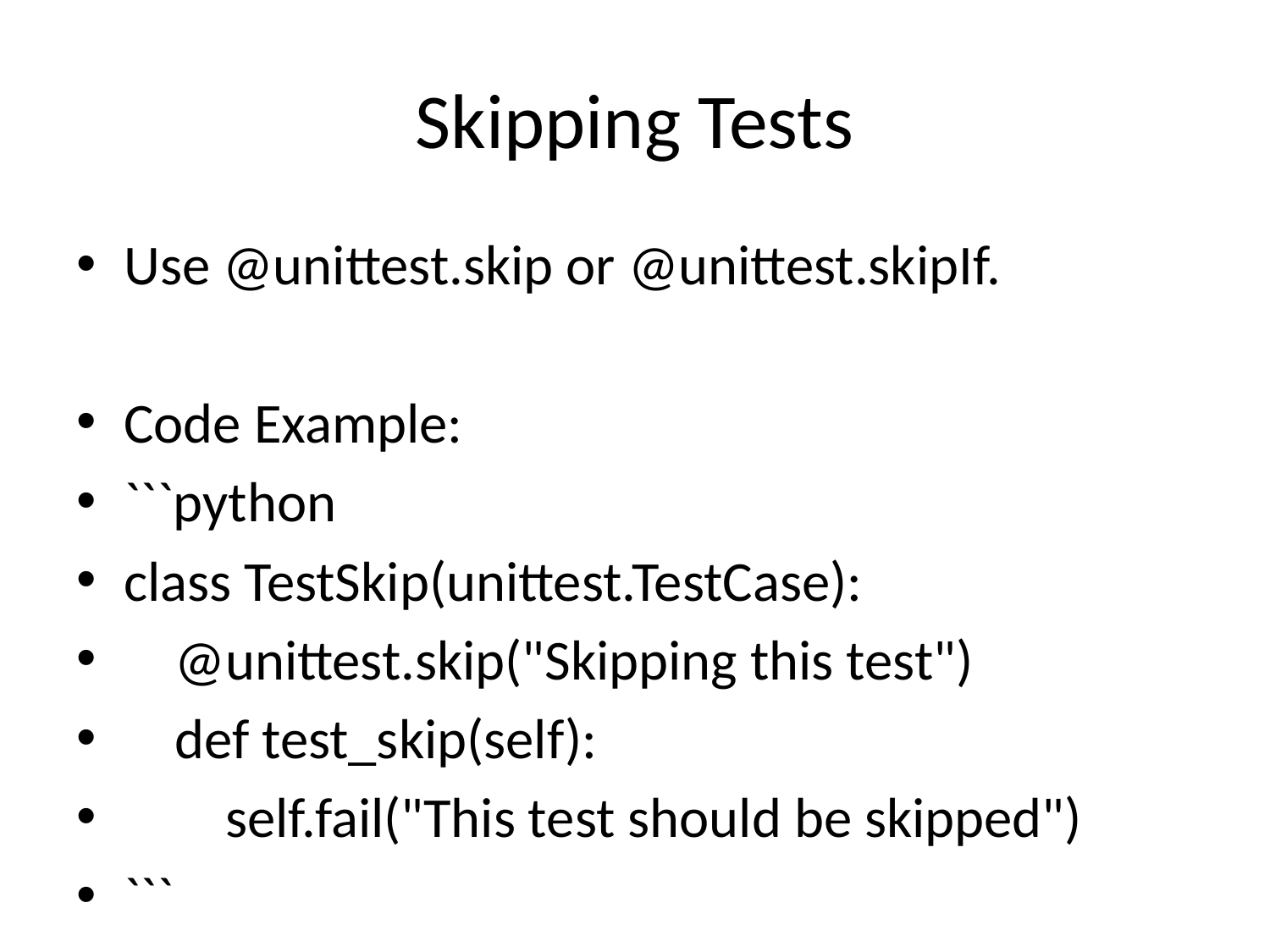

# Skipping Tests
Use @unittest.skip or @unittest.skipIf.

Code Example:
```python
class TestSkip(unittest.TestCase):
    @unittest.skip("Skipping this test")
    def test_skip(self):
        self.fail("This test should be skipped")
```